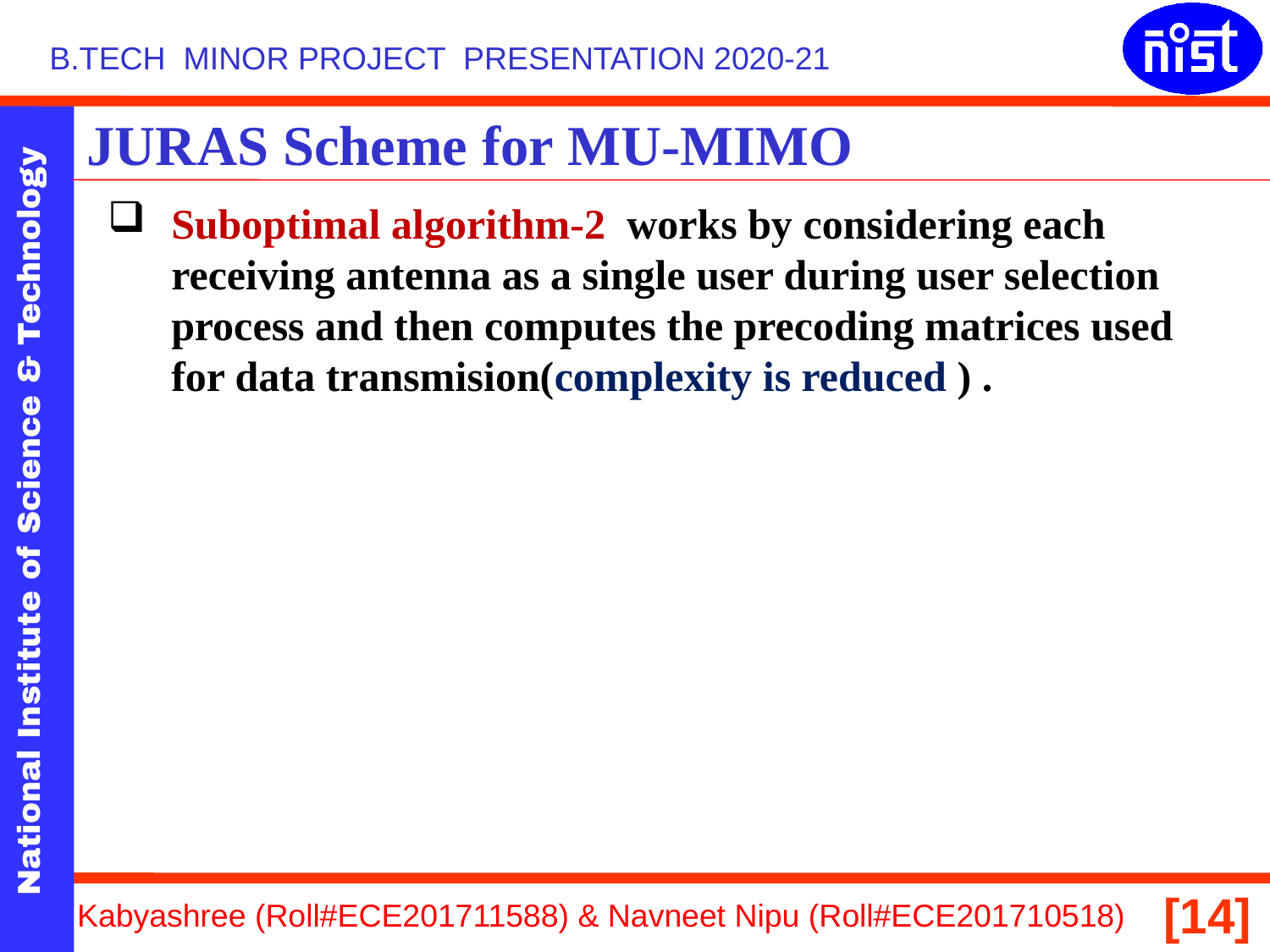

# JURAS Scheme for MU-MIMO
Suboptimal algorithm-2  works by considering each receiving antenna as a single user during user selection process and then computes the precoding matrices used for data transmision(complexity is reduced ) .